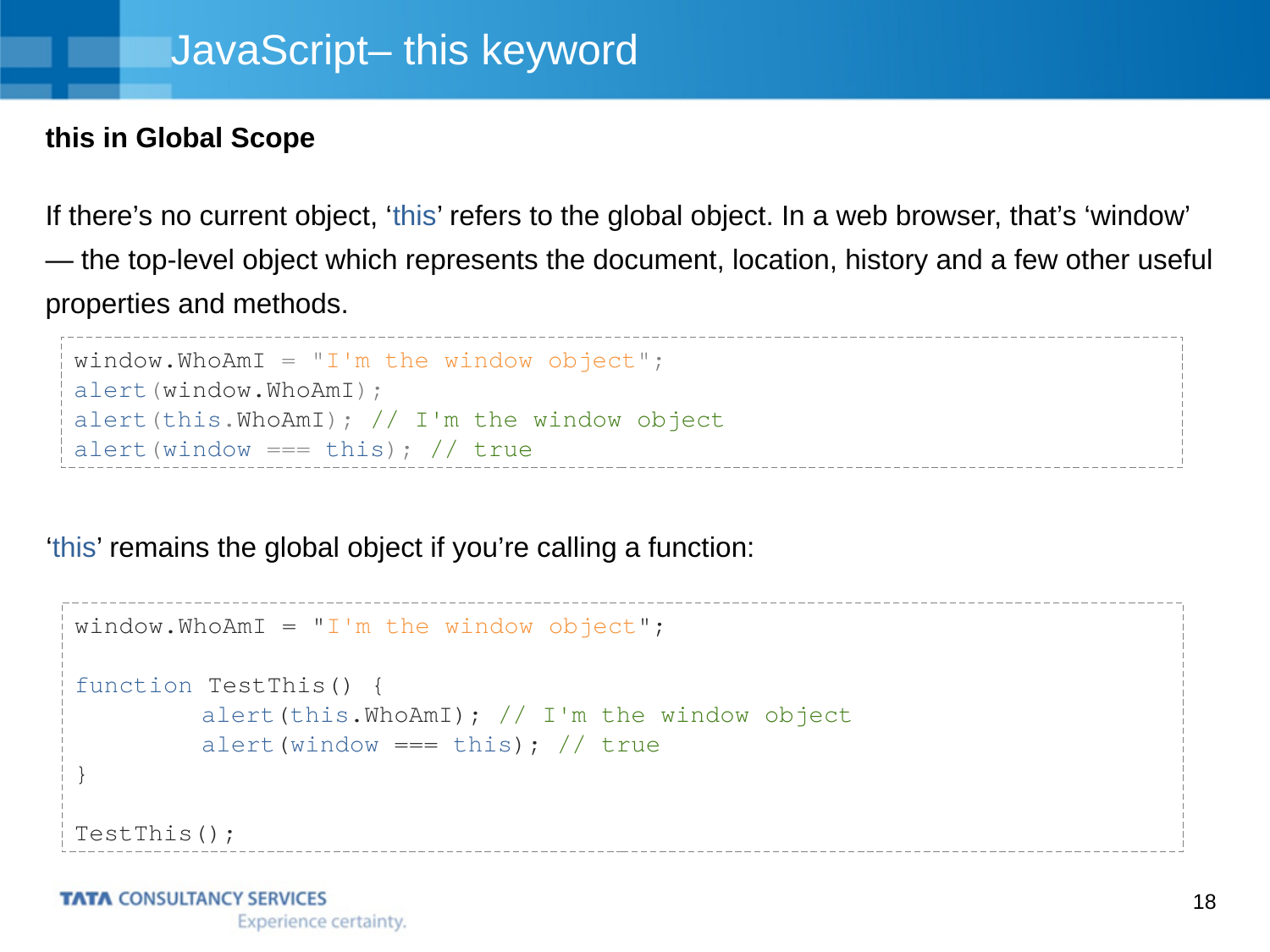

# JavaScript– this keyword
this in Global Scope

If there’s no current object, ‘this’ refers to the global object. In a web browser, that’s ‘window’ — the top-level object which represents the document, location, history and a few other useful properties and methods.
window.WhoAmI = "I'm the window object";
alert(window.WhoAmI);
alert(this.WhoAmI); // I'm the window object
alert(window === this); // true
‘this’ remains the global object if you’re calling a function:
window.WhoAmI = "I'm the window object";

function TestThis() {
	alert(this.WhoAmI); // I'm the window object
	alert(window === this); // true
}

TestThis();